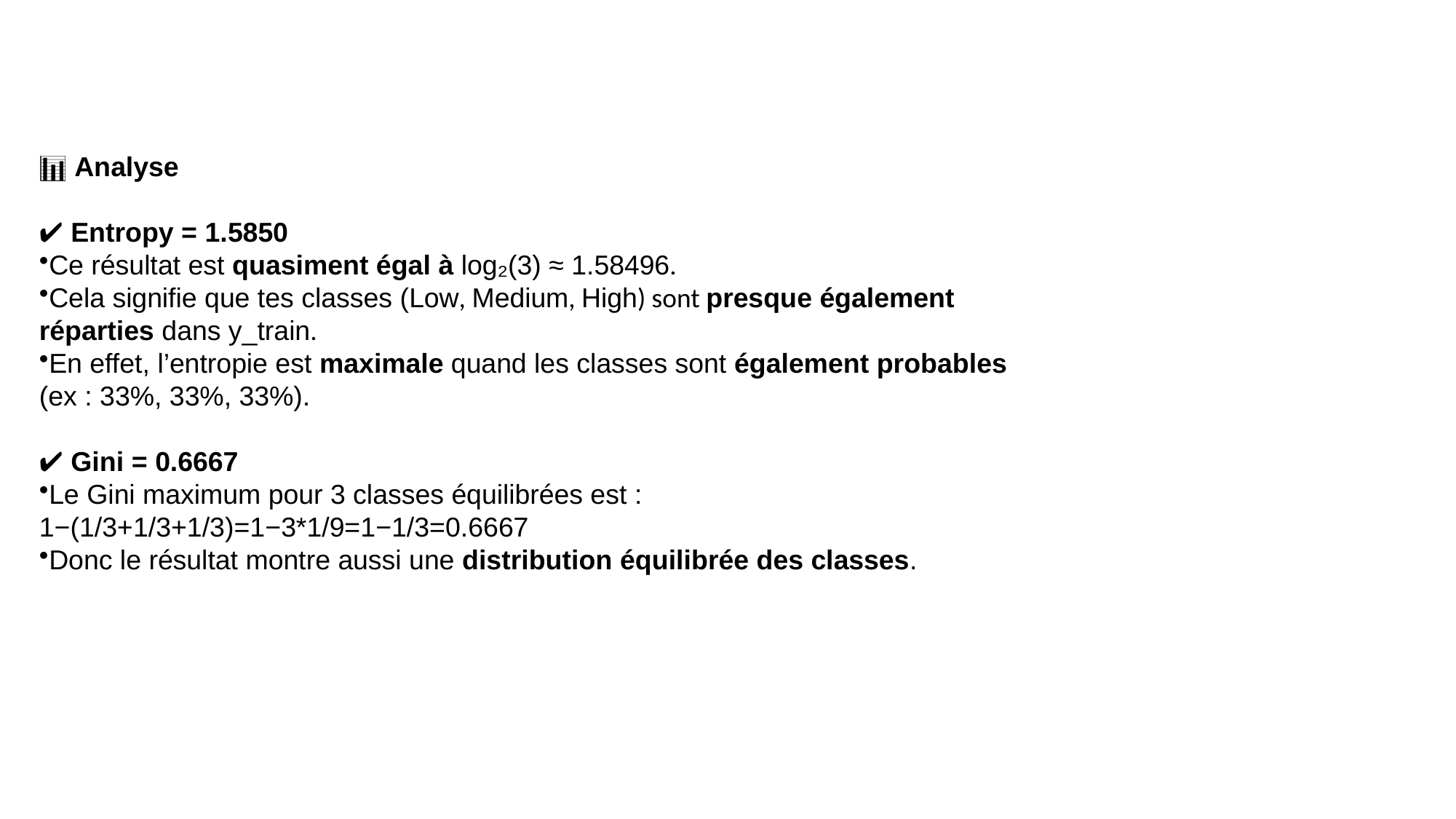

📊 Analyse

✔️ Entropy = 1.5850
Ce résultat est quasiment égal à log₂(3) ≈ 1.58496.
Cela signifie que tes classes (Low, Medium, High) sont presque également réparties dans y_train.
En effet, l’entropie est maximale quand les classes sont également probables (ex : 33%, 33%, 33%).

✔️ Gini = 0.6667
Le Gini maximum pour 3 classes équilibrées est :
1−(1/3+1/3+1/3)=1−3*1/9=1−1/3=0.6667
Donc le résultat montre aussi une distribution équilibrée des classes.